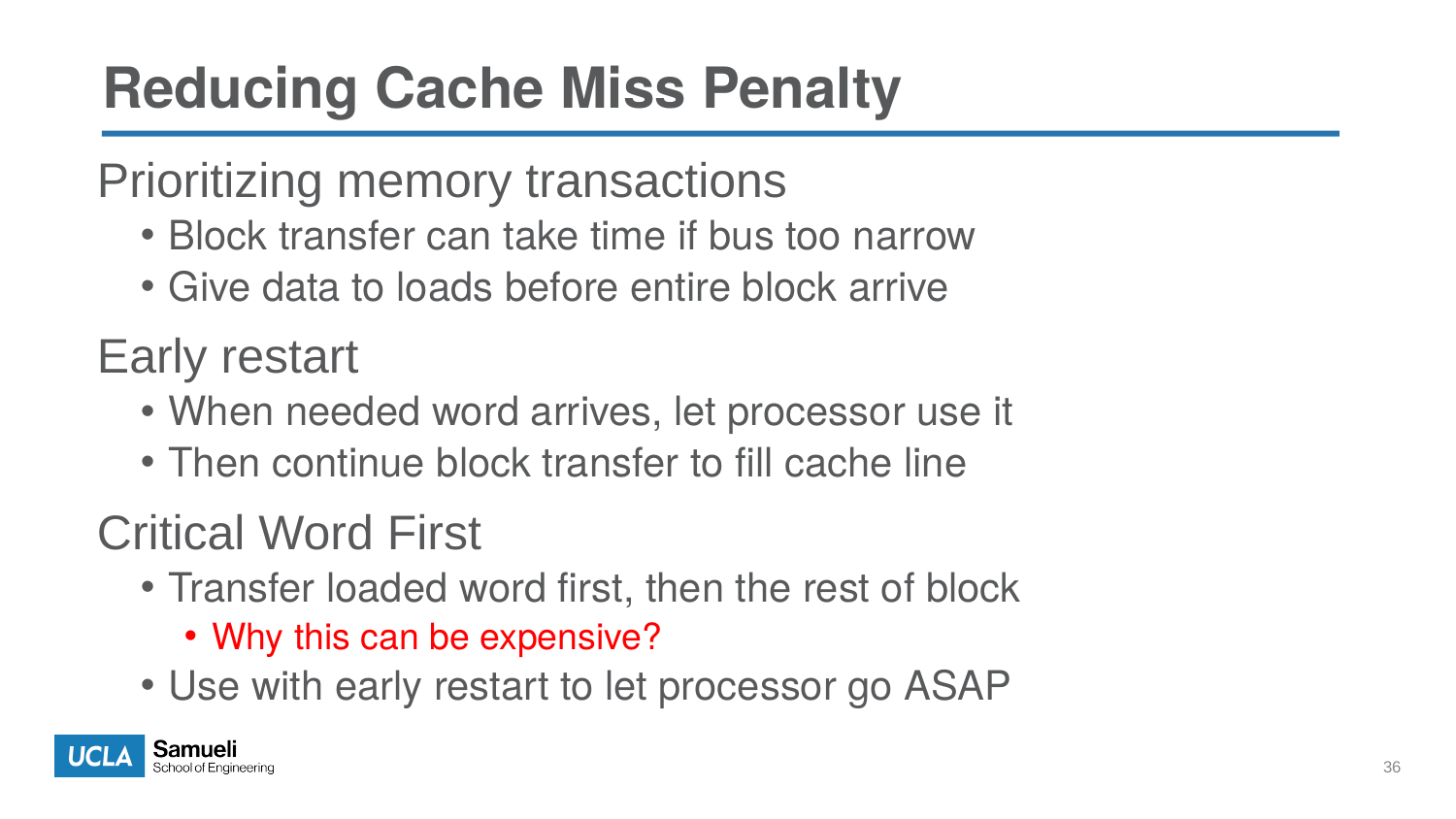

Reducing Cache Miss Penalty
Prioritizing memory transactions
Block transfer can take time if bus too narrow
Give data to loads before entire block arrive
Early restart
When needed word arrives, let processor use it
Then continue block transfer to fill cache line
Critical Word First
Transfer loaded word first, then the rest of block
Why this can be expensive?
Use with early restart to let processor go ASAP
36